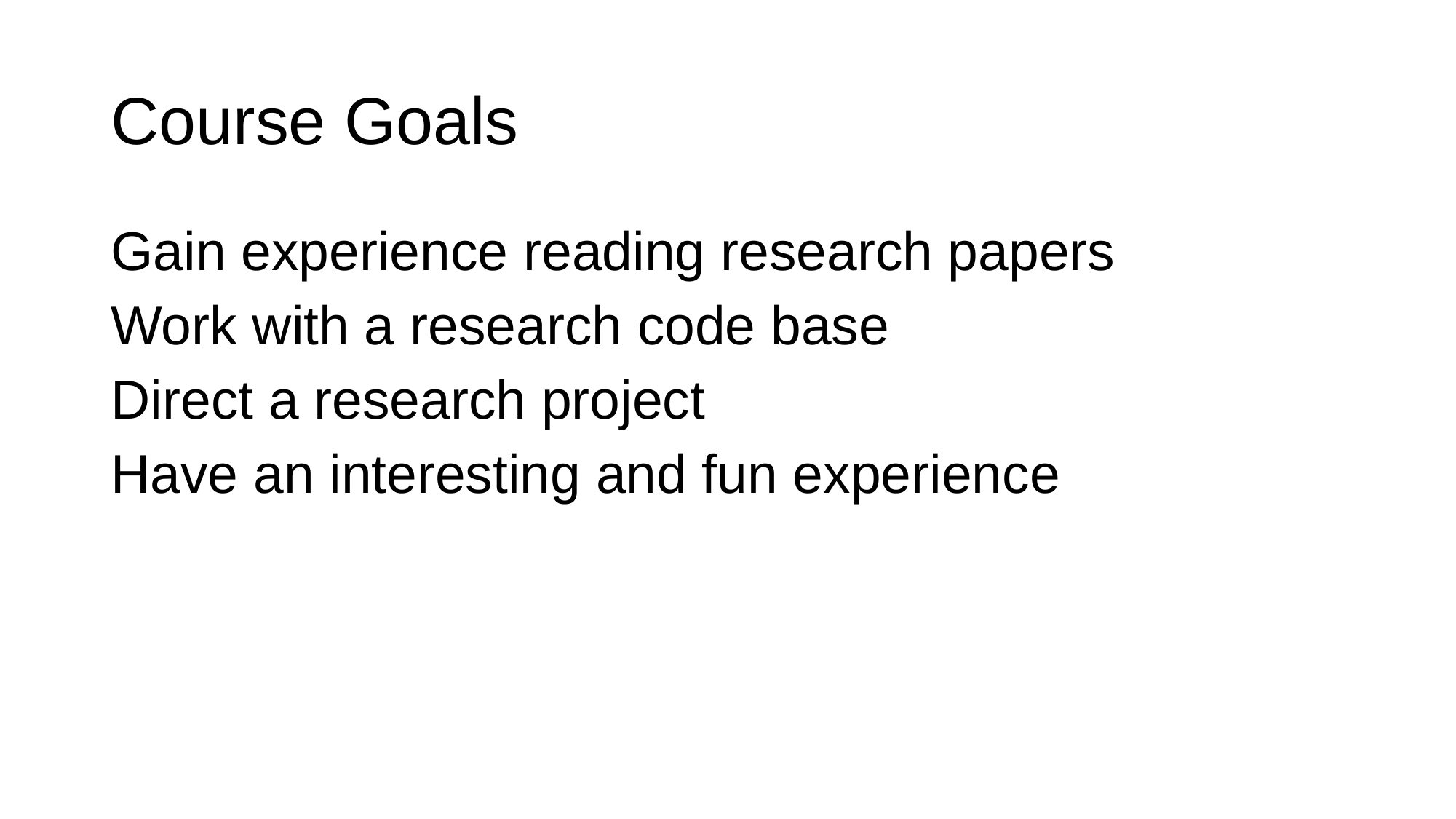

# Course Goals
Gain experience reading research papers
Work with a research code base
Direct a research project
Have an interesting and fun experience